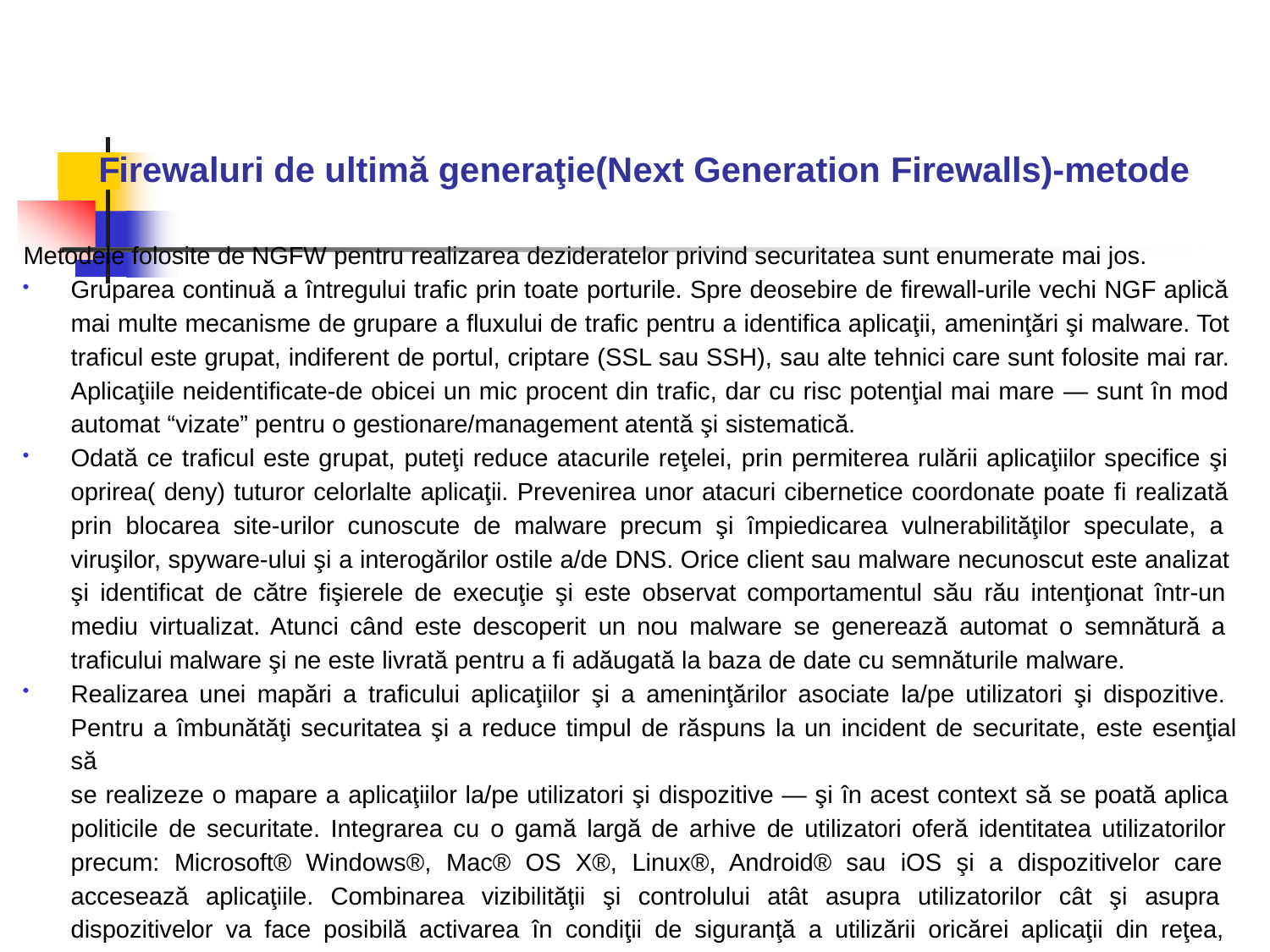

# irewaluri de ultimă generaţie(Next Generation Firewalls)-metode
F

Metodele folosite de NGFW pentru realizarea dezideratelor privind securitatea sunt enumerate mai jos.
Gruparea continuă a întregului trafic prin toate porturile. Spre deosebire de firewall-urile vechi NGF aplică  mai multe mecanisme de grupare a fluxului de trafic pentru a identifica aplicaţii, ameninţări şi malware. Tot  traficul este grupat, indiferent de portul, criptare (SSL sau SSH), sau alte tehnici care sunt folosite mai rar.  Aplicaţiile neidentificate-de obicei un mic procent din trafic, dar cu risc potenţial mai mare — sunt în mod  automat “vizate” pentru o gestionare/management atentă şi sistematică.
Odată ce traficul este grupat, puteţi reduce atacurile reţelei, prin permiterea rulării aplicaţiilor specifice şi  oprirea( deny) tuturor celorlalte aplicaţii. Prevenirea unor atacuri cibernetice coordonate poate fi realizată  prin blocarea site-urilor cunoscute de malware precum şi împiedicarea vulnerabilităţilor speculate, a  viruşilor, spyware-ului şi a interogărilor ostile a/de DNS. Orice client sau malware necunoscut este analizat  şi identificat de către fişierele de execuţie şi este observat comportamentul său rău intenţionat într-un  mediu virtualizat. Atunci când este descoperit un nou malware se generează automat o semnătură a  traficului malware şi ne este livrată pentru a fi adăugată la baza de date cu semnăturile malware.
Realizarea unei mapări a traficului aplicaţiilor şi a ameninţărilor asociate la/pe utilizatori şi dispozitive.  Pentru a îmbunătăţi securitatea şi a reduce timpul de răspuns la un incident de securitate, este esenţial să
se realizeze o mapare a aplicaţiilor la/pe utilizatori şi dispozitive — şi în acest context să se poată aplica  politicile de securitate. Integrarea cu o gamă largă de arhive de utilizatori oferă identitatea utilizatorilor  precum: Microsoft® Windows®, Mac® OS X®, Linux®, Android® sau iOS şi a dispozitivelor care  accesează aplicaţiile. Combinarea vizibilităţii şi controlului atât asupra utilizatorilor cât şi asupra  dispozitivelor va face posibilă activarea în condiţii de siguranţă a utilizării oricărei aplicaţii din reţea,  indiferent de utilizator sau tipul de dispozitiv folosit.